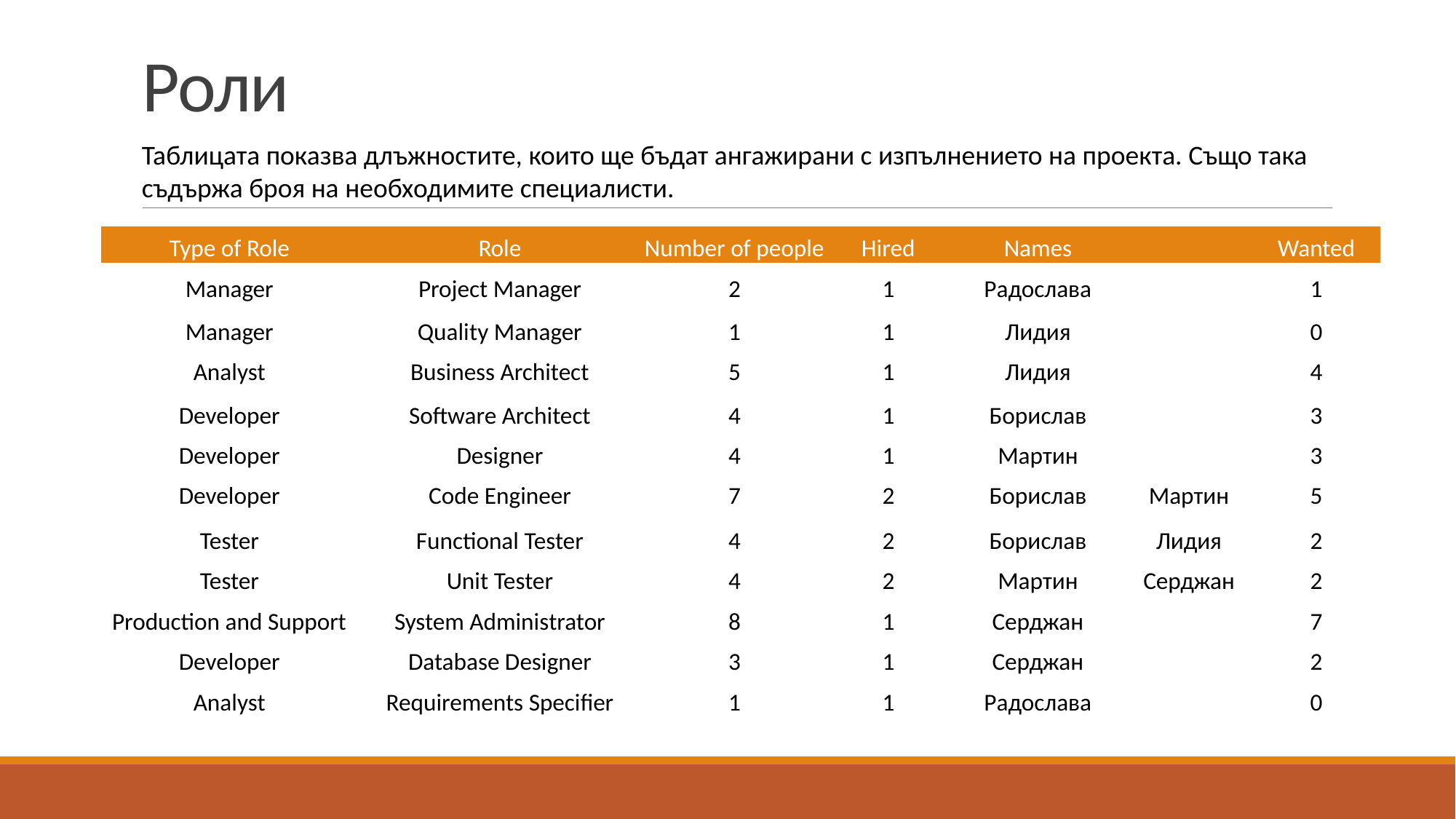

# Роли
Таблицата показва длъжностите, които ще бъдат ангажирани с изпълнението на проекта. Също така съдържа броя на необходимите специалисти.
| Type of Role | Role | Number of people | Hired | Names |  | Wanted |
| --- | --- | --- | --- | --- | --- | --- |
| Manager | Project Manager | 2 | 1 | Радослава |  | 1 |
| Manager | Quality Manager | 1 | 1 | Лидия |  | 0 |
| Analyst | Business Architect | 5 | 1 | Лидия |  | 4 |
| Developer | Software Architect | 4 | 1 | Борислав |  | 3 |
| Developer | Designer | 4 | 1 | Мартин |  | 3 |
| Developer | Code Engineer | 7 | 2 | Борислав | Мартин | 5 |
| Tester | Functional Tester | 4 | 2 | Борислав | Лидия | 2 |
| Tester | Unit Tester | 4 | 2 | Мартин | Серджан | 2 |
| Production and Support | System Administrator | 8 | 1 | Серджан |  | 7 |
| Developer | Database Designer | 3 | 1 | Серджан |  | 2 |
| Analyst | Requirements Specifier | 1 | 1 | Радослава |  | 0 |